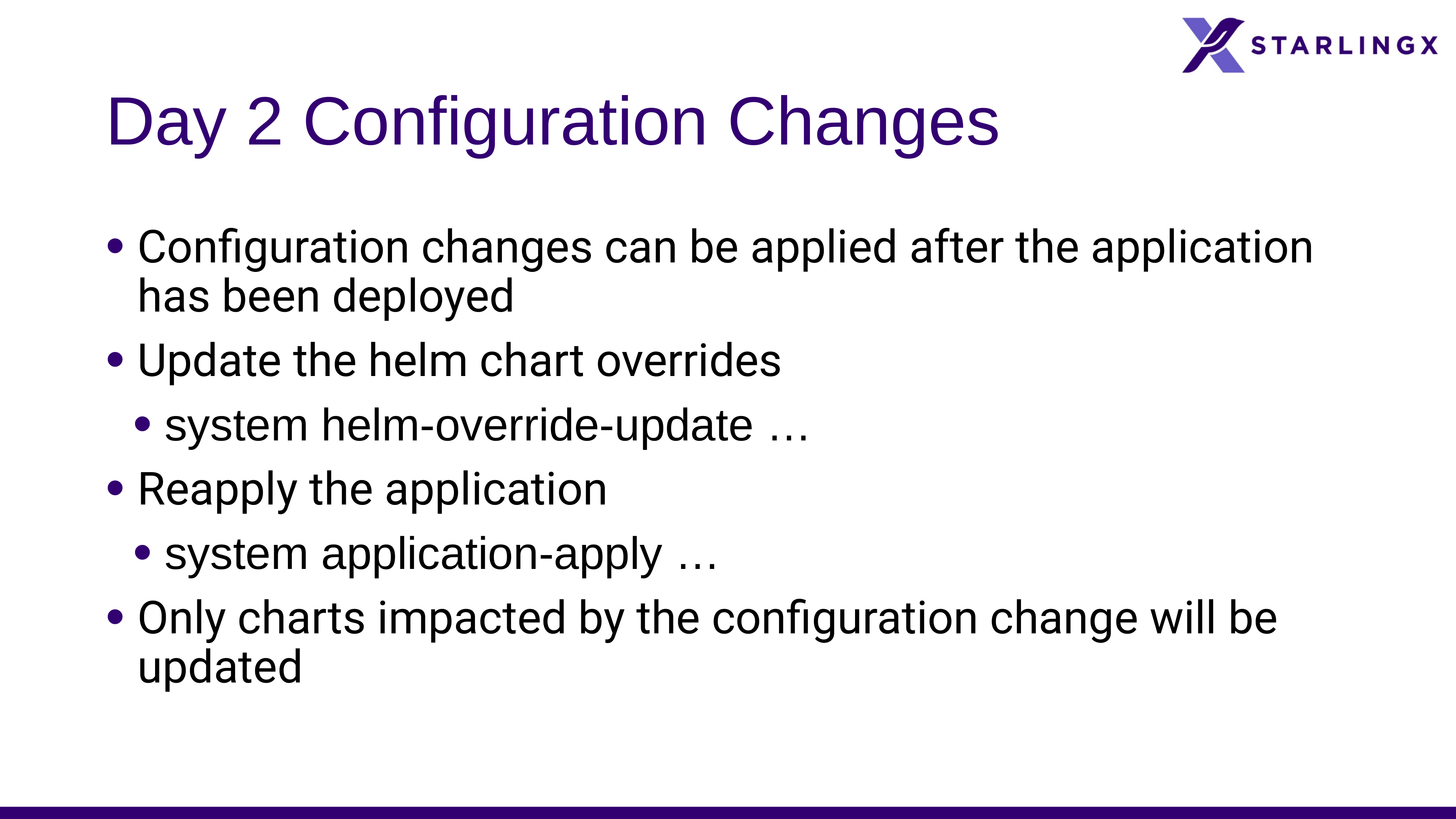

# Day 2 Configuration Changes
Configuration changes can be applied after the application has been deployed
Update the helm chart overrides
system helm-override-update …
Reapply the application
system application-apply …
Only charts impacted by the configuration change will be updated